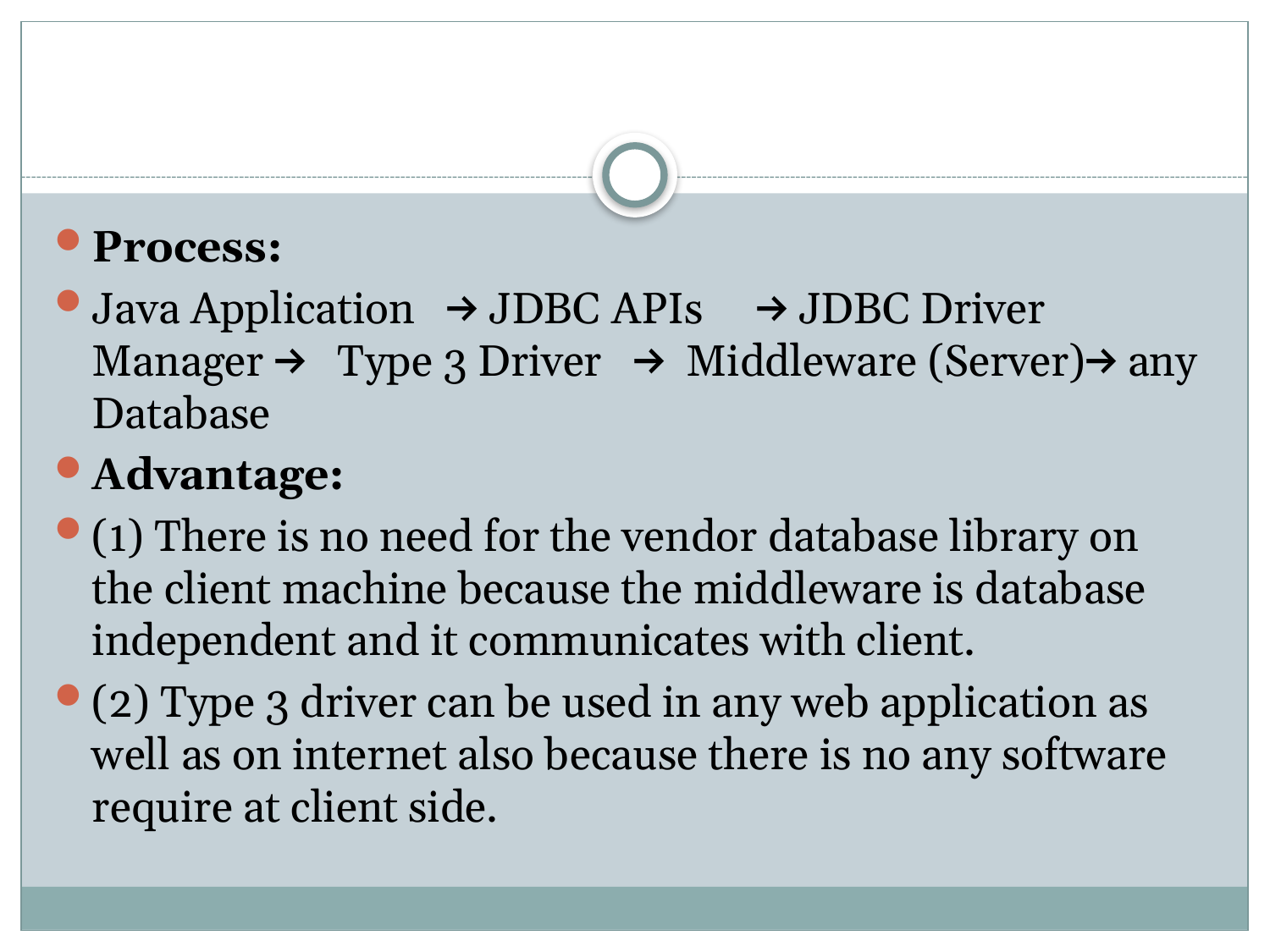

#
Process:
Java Application   → JDBC APIs     → JDBC Driver Manager →   Type 3 Driver   →  Middleware (Server)→ any Database
Advantage:
(1) There is no need for the vendor database library on the client machine because the middleware is database independent and it communicates with client.
(2) Type 3 driver can be used in any web application as well as on internet also because there is no any software require at client side.